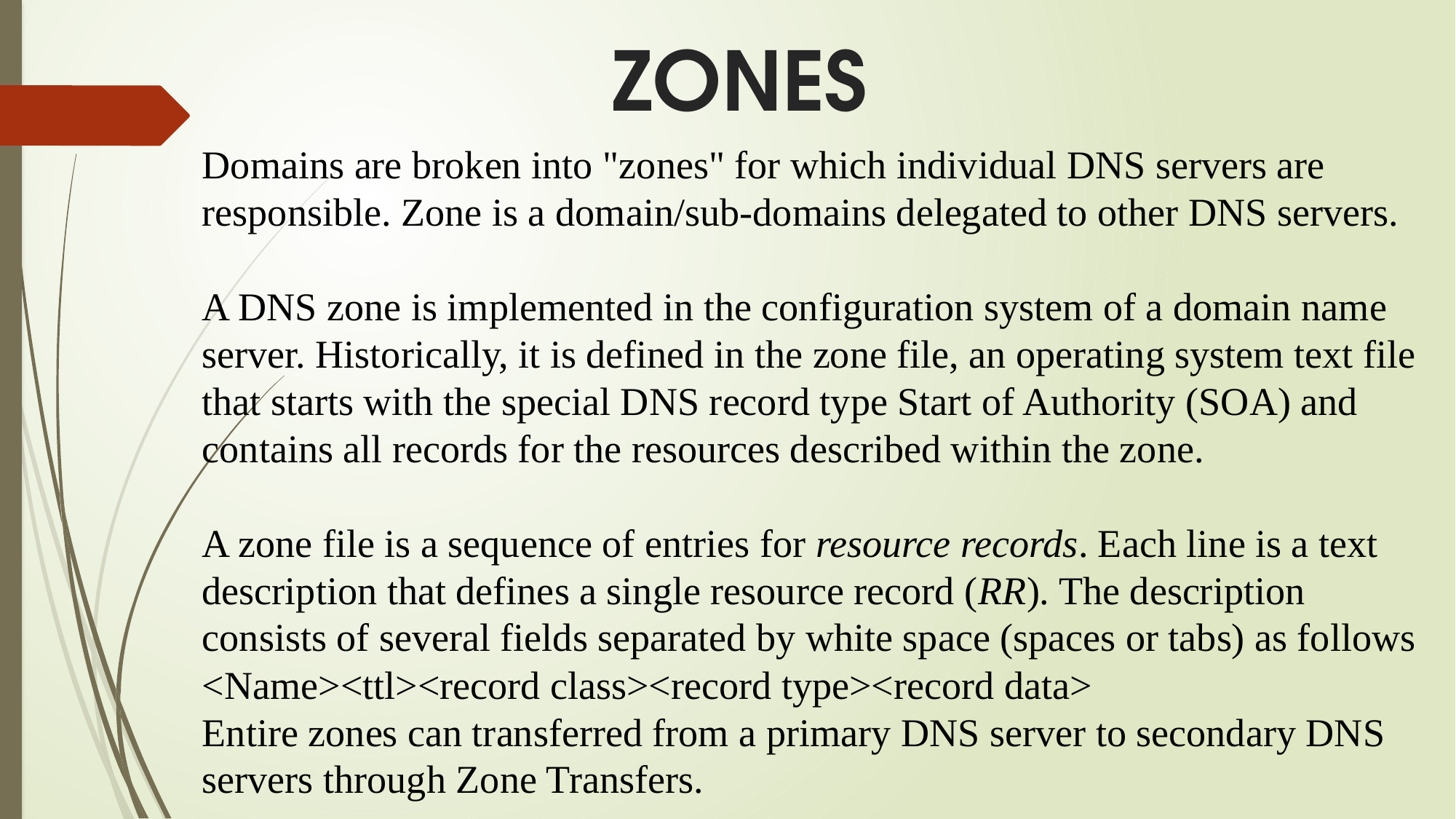

ZONES
Domains are broken into "zones" for which individual DNS servers are responsible. Zone is a domain/sub-domains delegated to other DNS servers.

A DNS zone is implemented in the configuration system of a domain name server. Historically, it is defined in the zone file, an operating system text file that starts with the special DNS record type Start of Authority (SOA) and contains all records for the resources described within the zone.

A zone file is a sequence of entries for resource records. Each line is a text description that defines a single resource record (RR). The description consists of several fields separated by white space (spaces or tabs) as follows
<Name><ttl><record class><record type><record data>
Entire zones can transferred from a primary DNS server to secondary DNS servers through Zone Transfers.